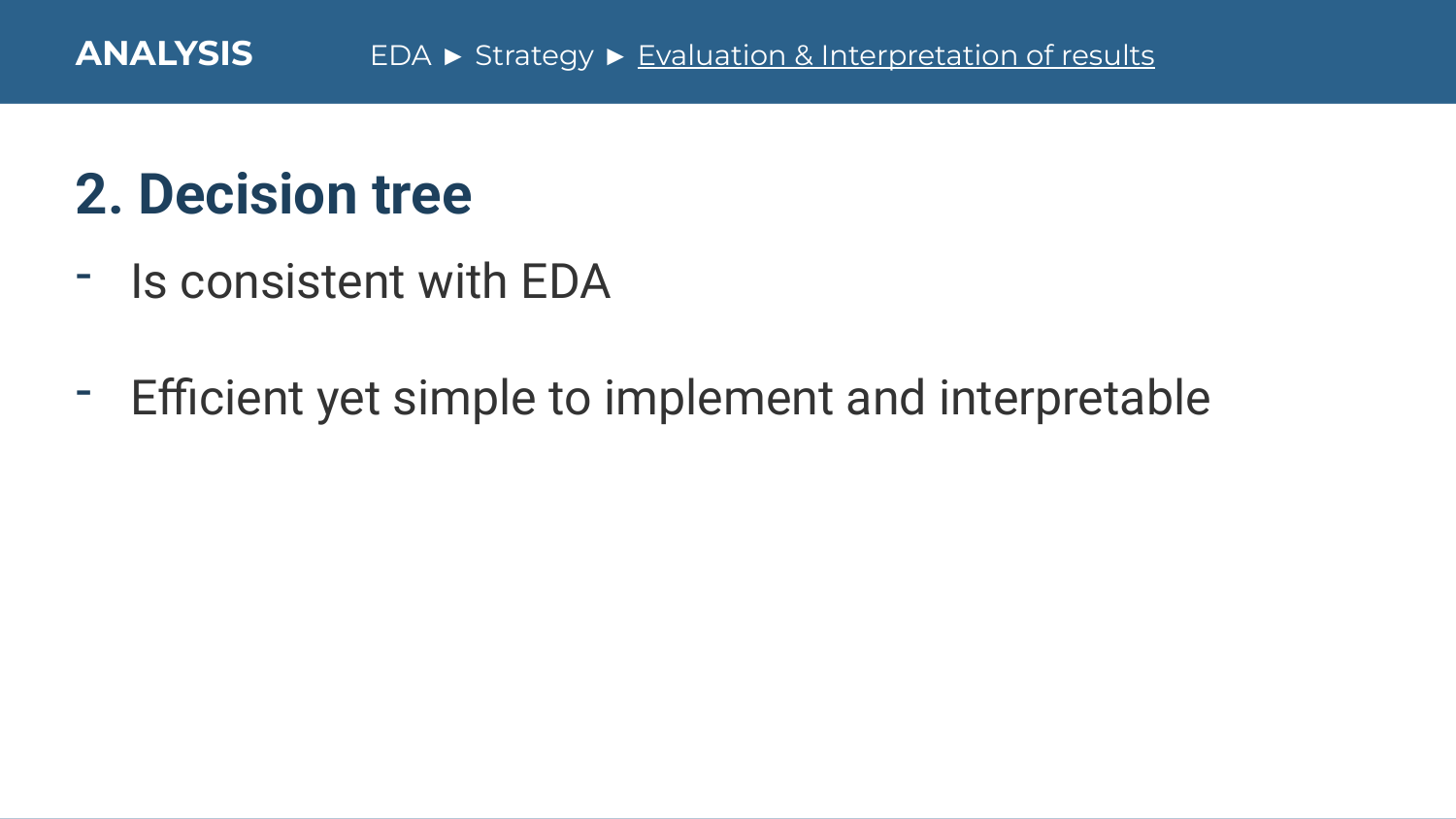

ANALYSIS            EDA ► Strategy ► Evaluation & Interpretation of results

2. Decision tree
Is consistent with EDA

Efficient yet simple to implement and interpretable